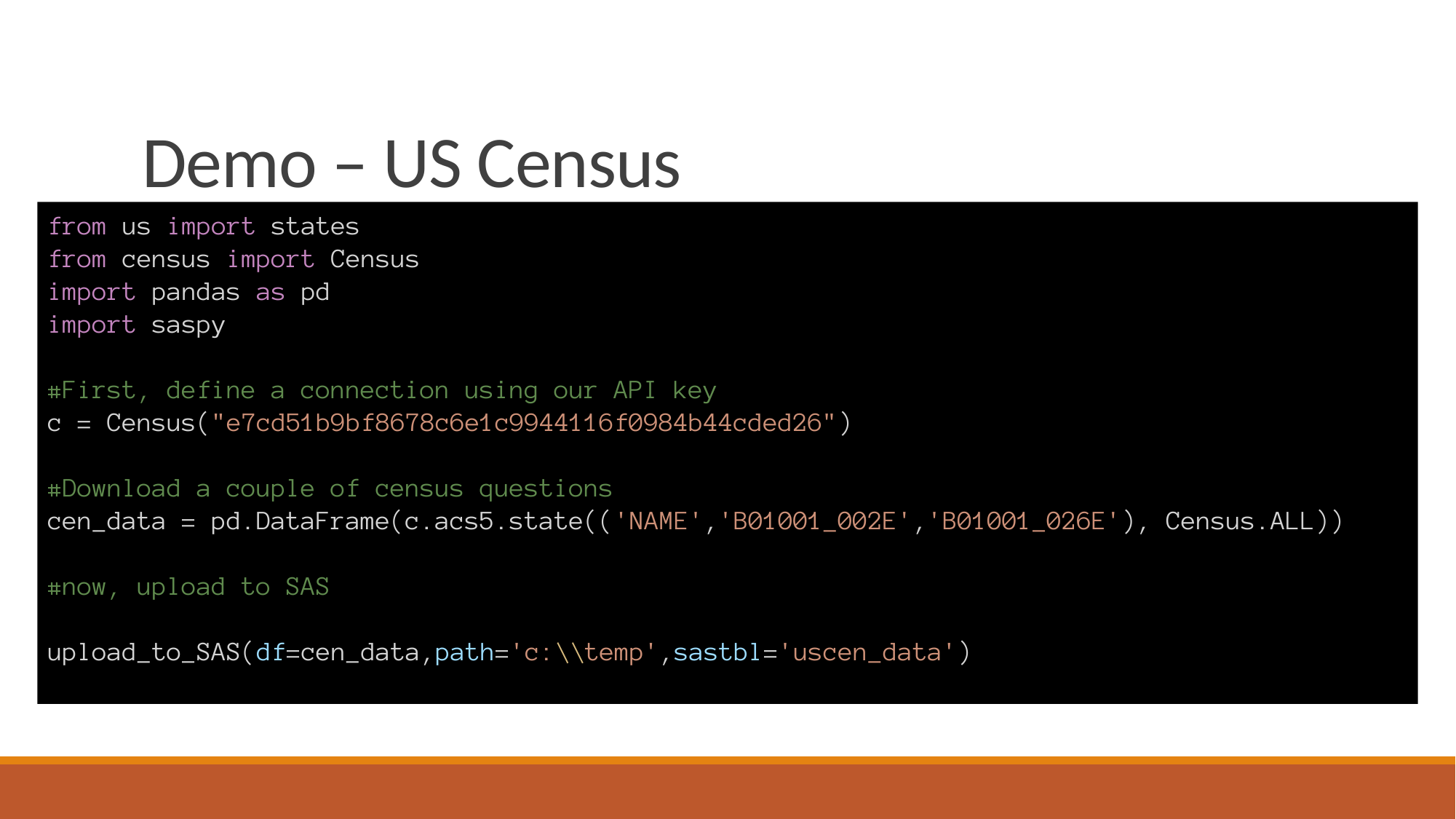

# Demo – US Census
from us import states
from census import Census
import pandas as pd
import saspy

#First, define a connection using our API key
c = Census("e7cd51b9bf8678c6e1c9944116f0984b44cded26")
#Download a couple of census questions
cen_data = pd.DataFrame(c.acs5.state(('NAME','B01001_002E','B01001_026E'), Census.ALL))
#now, upload to SAS

upload_to_SAS(df=cen_data,path='c:\\temp',sastbl='uscen_data')